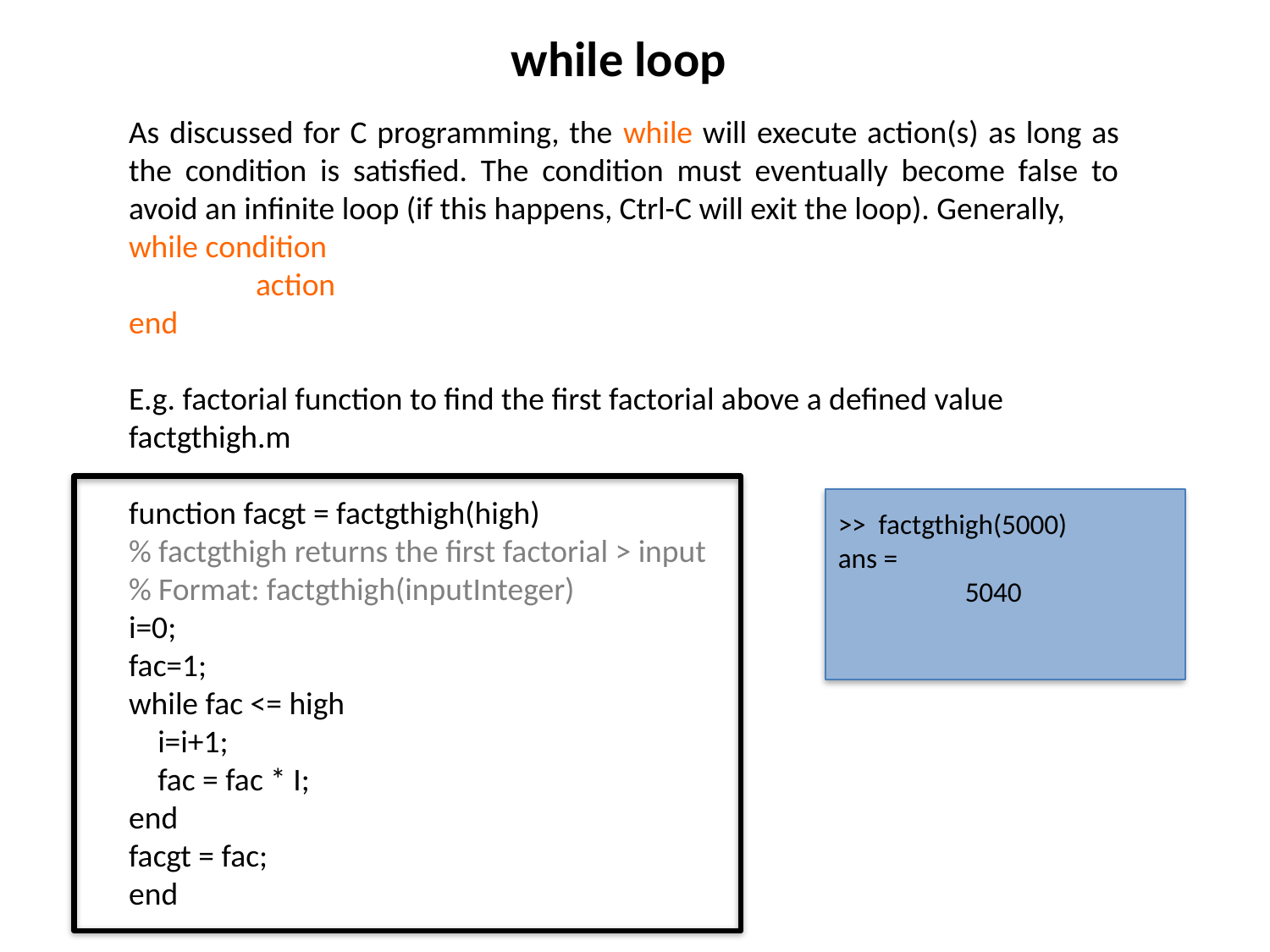

while loop
As discussed for C programming, the while will execute action(s) as long as the condition is satisfied. The condition must eventually become false to avoid an infinite loop (if this happens, Ctrl-C will exit the loop). Generally,
while condition
	action
end

E.g. factorial function to find the first factorial above a defined value
factgthigh.m

function facgt = factgthigh(high)
% factgthigh returns the first factorial > input
% Format: factgthigh(inputInteger)
i=0;
fac=1;
while fac <= high
    i=i+1;
    fac = fac * I;
end
facgt = fac;
end

>>  factgthigh(5000)
ans =
	5040